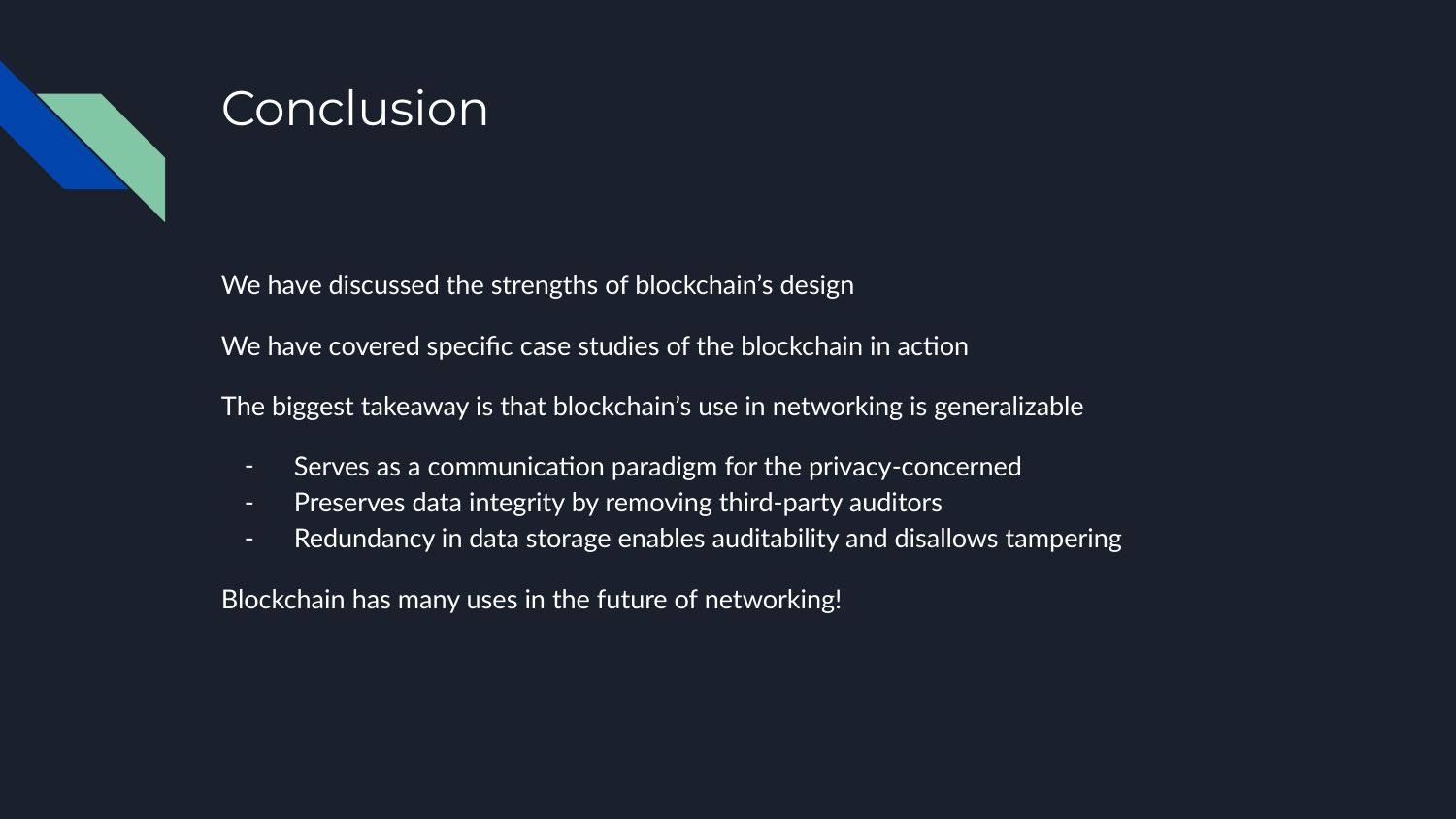

# Conclusion
We have discussed the strengths of blockchain’s design
We have covered specific case studies of the blockchain in action
The biggest takeaway is that blockchain’s use in networking is generalizable
Serves as a communication paradigm for the privacy-concerned
Preserves data integrity by removing third-party auditors
Redundancy in data storage enables auditability and disallows tampering
Blockchain has many uses in the future of networking!